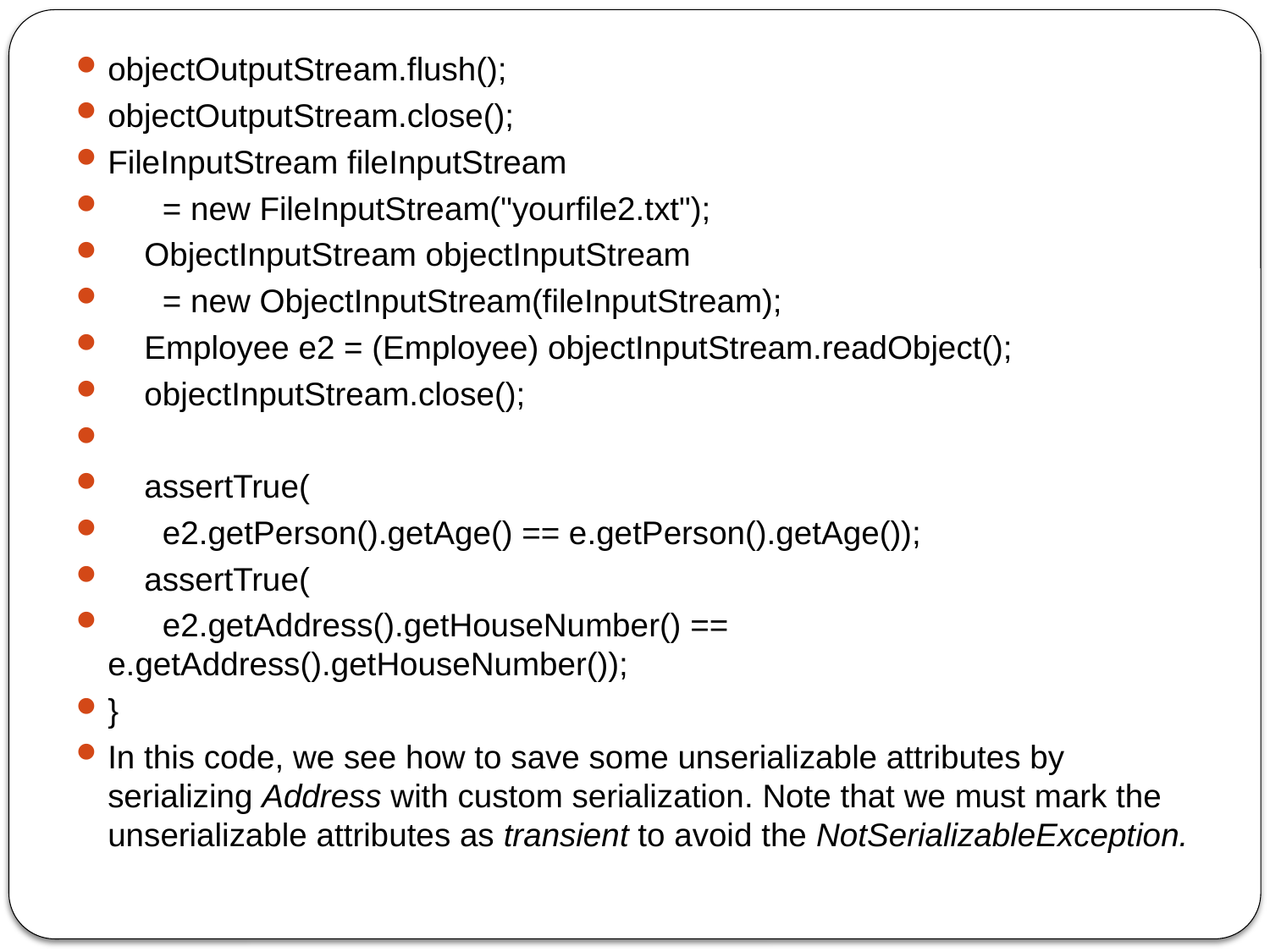

objectOutputStream.flush();
objectOutputStream.close();
FileInputStream fileInputStream
      = new FileInputStream("yourfile2.txt");
    ObjectInputStream objectInputStream
      = new ObjectInputStream(fileInputStream);
    Employee e2 = (Employee) objectInputStream.readObject();
    objectInputStream.close();

    assertTrue(
      e2.getPerson().getAge() == e.getPerson().getAge());
    assertTrue(
      e2.getAddress().getHouseNumber() == e.getAddress().getHouseNumber());
}
In this code, we see how to save some unserializable attributes by serializing Address with custom serialization. Note that we must mark the unserializable attributes as transient to avoid the NotSerializableException.